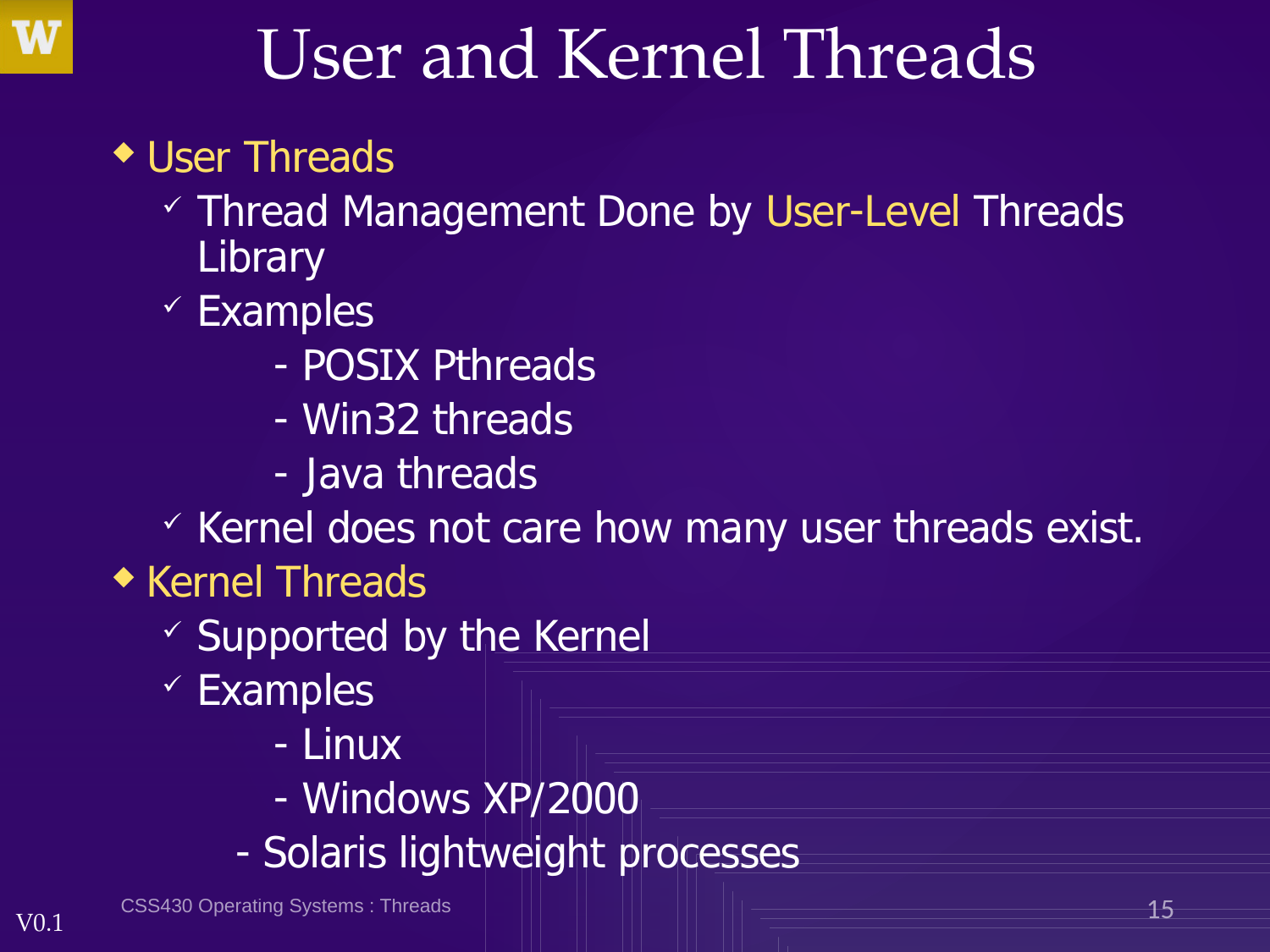

# User and Kernel Threads
User Threads
Thread Management Done by User-Level Threads Library
Examples
		- POSIX Pthreads
		- Win32 threads
		- Java threads
Kernel does not care how many user threads exist.
Kernel Threads
Supported by the Kernel
Examples
		- Linux
		- Windows XP/2000
	   - Solaris lightweight processes
CSS430 Operating Systems : Threads
15